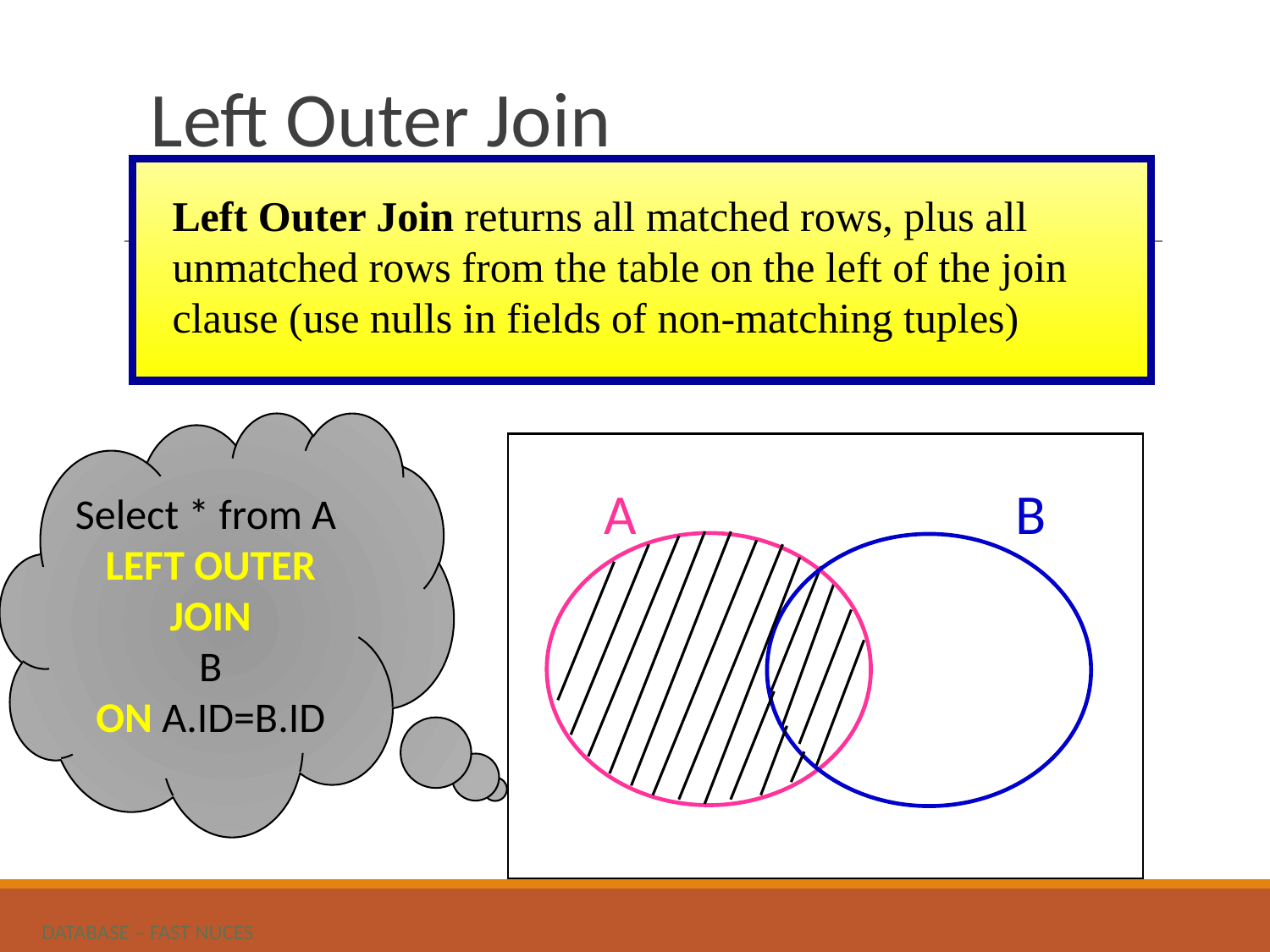

# Left Outer Join

Left Outer Join returns all matched rows, plus all unmatched rows from the table on the left of the join clause (use nulls in fields of non-matching tuples)
Select * from A
LEFT OUTER JOIN
B
ON A.ID=B.ID

A
B

DATABASE – FAST NUCES